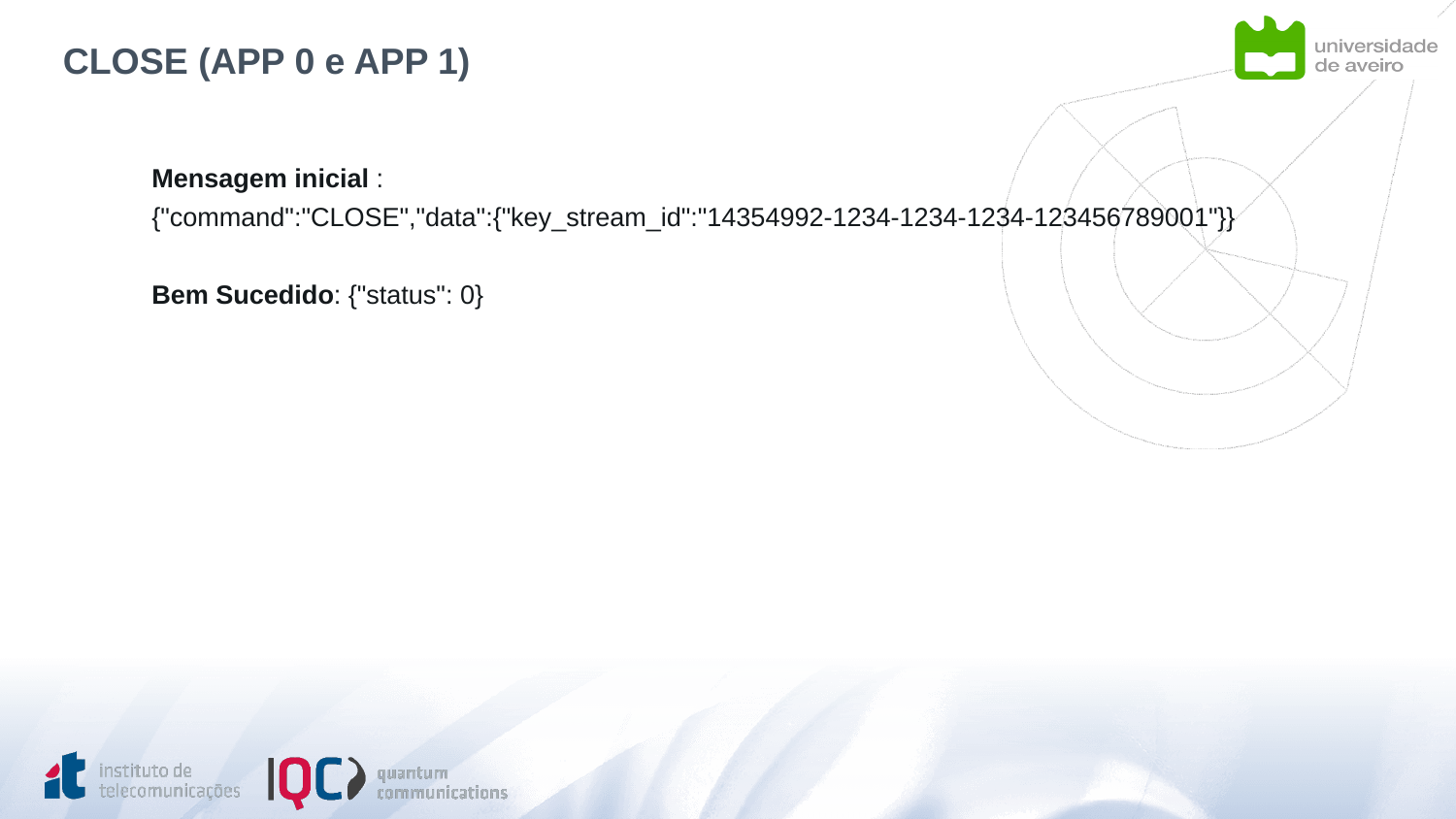

# CLOSE (APP 0 e APP 1)
Mensagem inicial :
{"command":"CLOSE","data":{"key_stream_id":"14354992-1234-1234-1234-123456789001"}}

Bem Sucedido: {"status": 0}